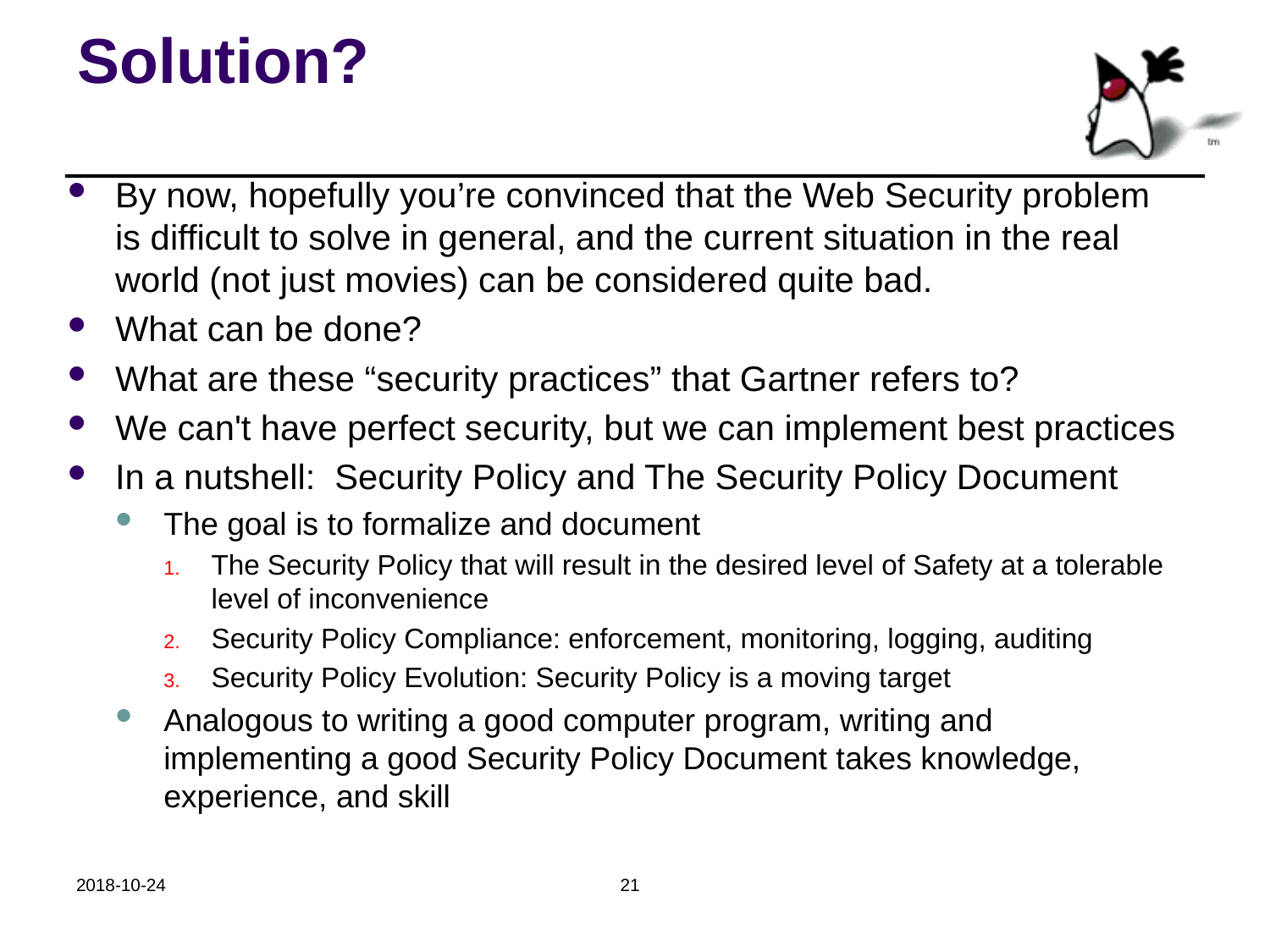

# Solution?
By now, hopefully you’re convinced that the Web Security problem is difficult to solve in general, and the current situation in the real world (not just movies) can be considered quite bad.
What can be done?
What are these “security practices” that Gartner refers to?
We can't have perfect security, but we can implement best practices
In a nutshell:  Security Policy and The Security Policy Document
The goal is to formalize and document
The Security Policy that will result in the desired level of Safety at a tolerable level of inconvenience
Security Policy Compliance: enforcement, monitoring, logging, auditing
Security Policy Evolution: Security Policy is a moving target
Analogous to writing a good computer program, writing and implementing a good Security Policy Document takes knowledge, experience, and skill
2018-10-24
21